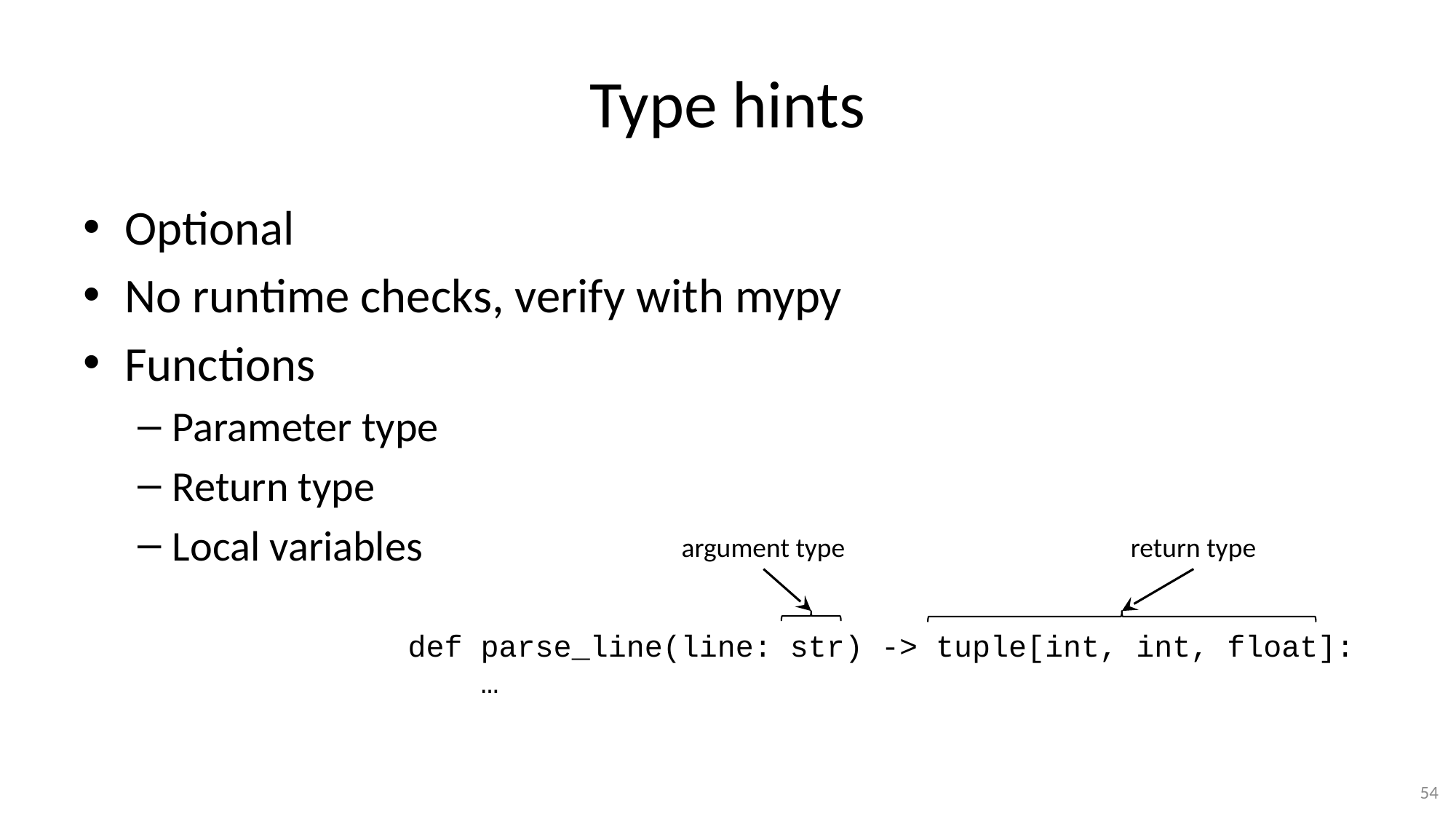

# Type hints
Optional
No runtime checks, verify with mypy
Functions
Parameter type
Return type
Local variables
argument type

return type

def parse_line(line: str) -> tuple[int, int, float]:
    …
54